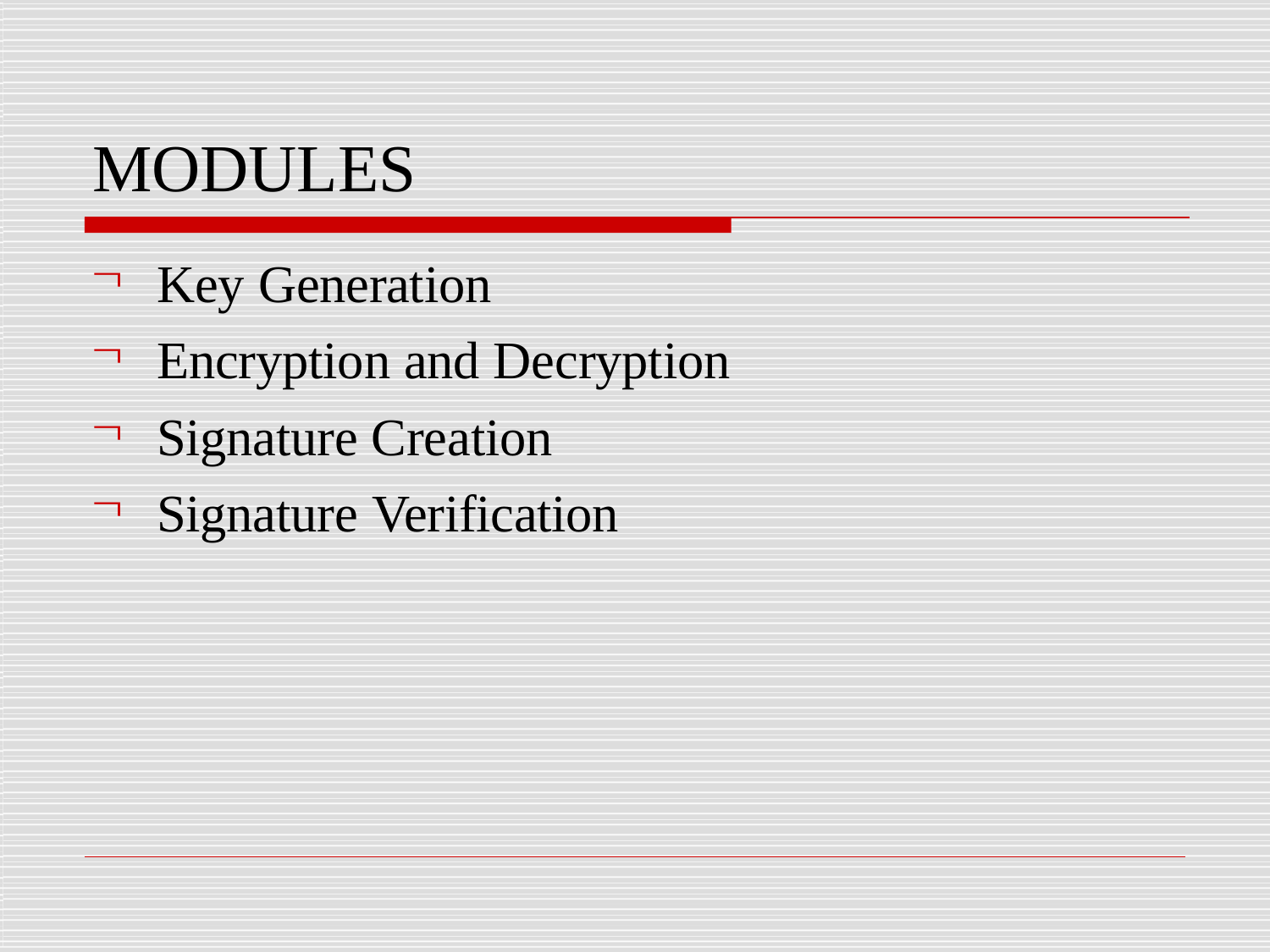

# MODULES
Key Generation
Encryption and Decryption
Signature Creation
Signature Verification